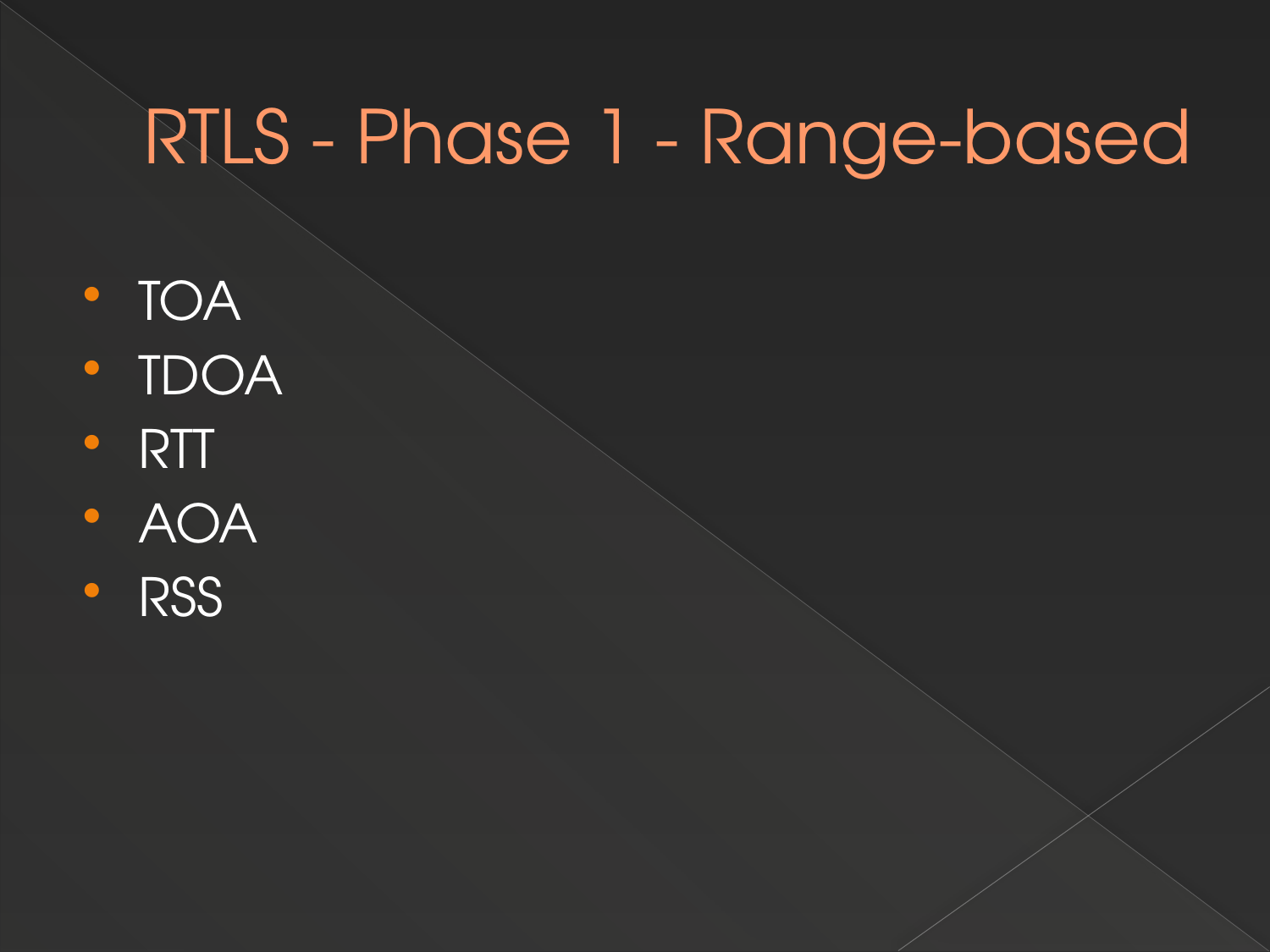

# RTLS - Phase 1 - Range-based
TOA
TDOA
RTT
AOA
RSS